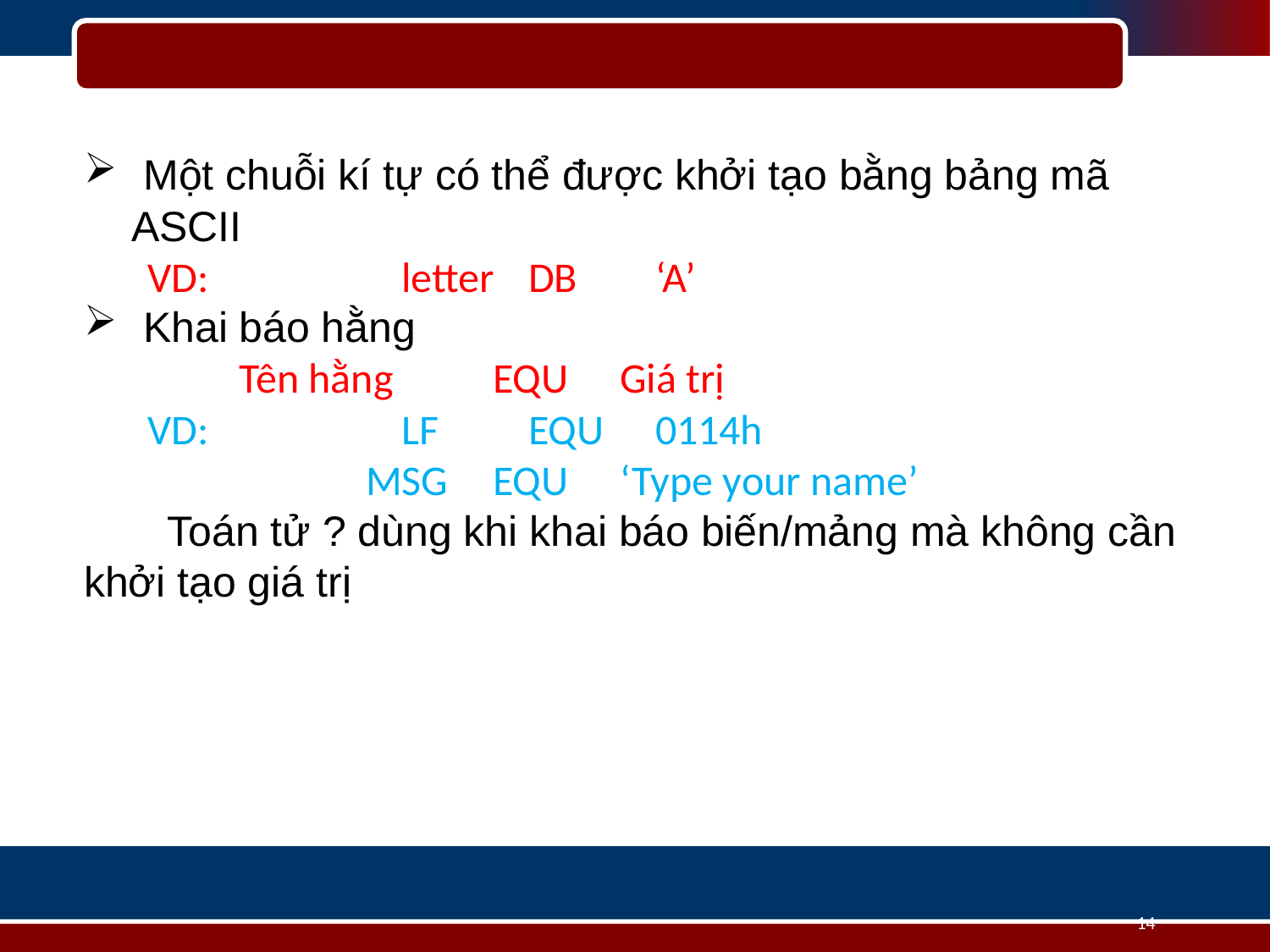

Một chuỗi kí tự có thể được khởi tạo bằng bảng mã ASCII
VD:		letter	DB	‘A’
 Khai báo hằng
	Tên hằng 	EQU	Giá trị
VD:		LF	EQU	0114h
		MSG	EQU	‘Type your name’
 Toán tử ? dùng khi khai báo biến/mảng mà không cần khởi tạo giá trị
14